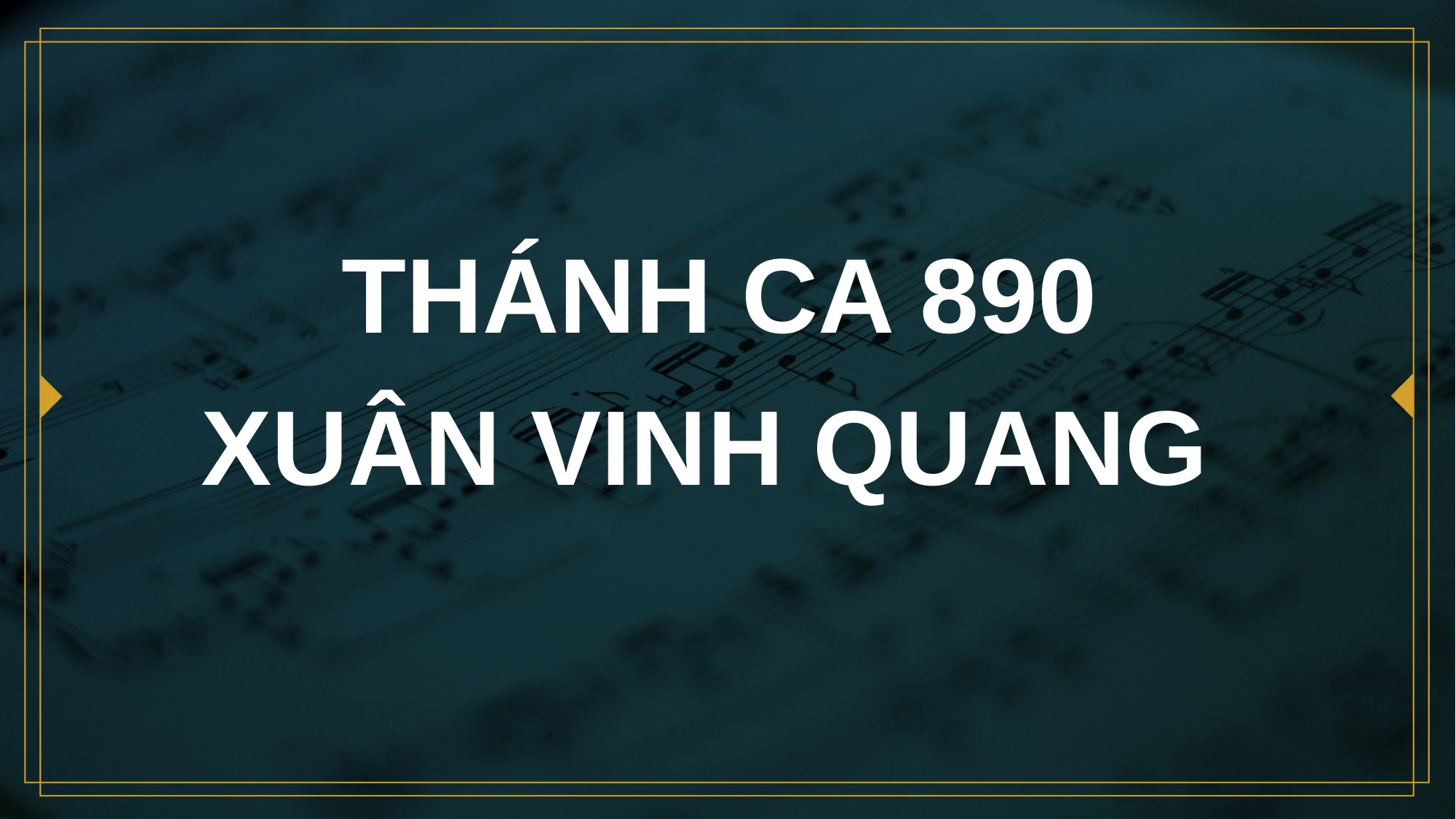

# THÁNH CA 890 XUÂN VINH QUANG